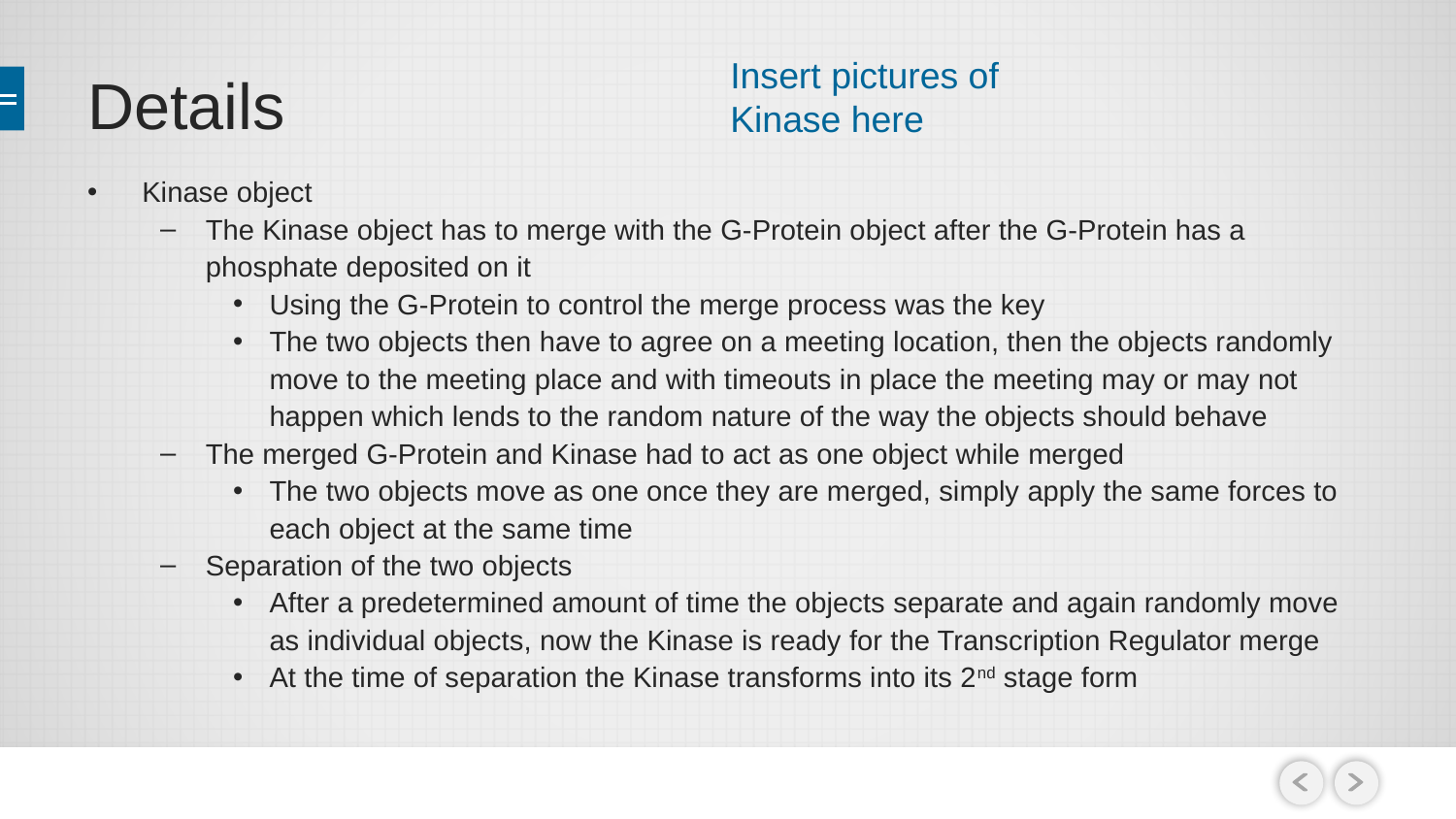

Insert pictures of Kinase here
# Details
Kinase object
The Kinase object has to merge with the G-Protein object after the G-Protein has a phosphate deposited on it
Using the G-Protein to control the merge process was the key
The two objects then have to agree on a meeting location, then the objects randomly move to the meeting place and with timeouts in place the meeting may or may not happen which lends to the random nature of the way the objects should behave
The merged G-Protein and Kinase had to act as one object while merged
The two objects move as one once they are merged, simply apply the same forces to each object at the same time
Separation of the two objects
After a predetermined amount of time the objects separate and again randomly move as individual objects, now the Kinase is ready for the Transcription Regulator merge
At the time of separation the Kinase transforms into its 2nd stage form